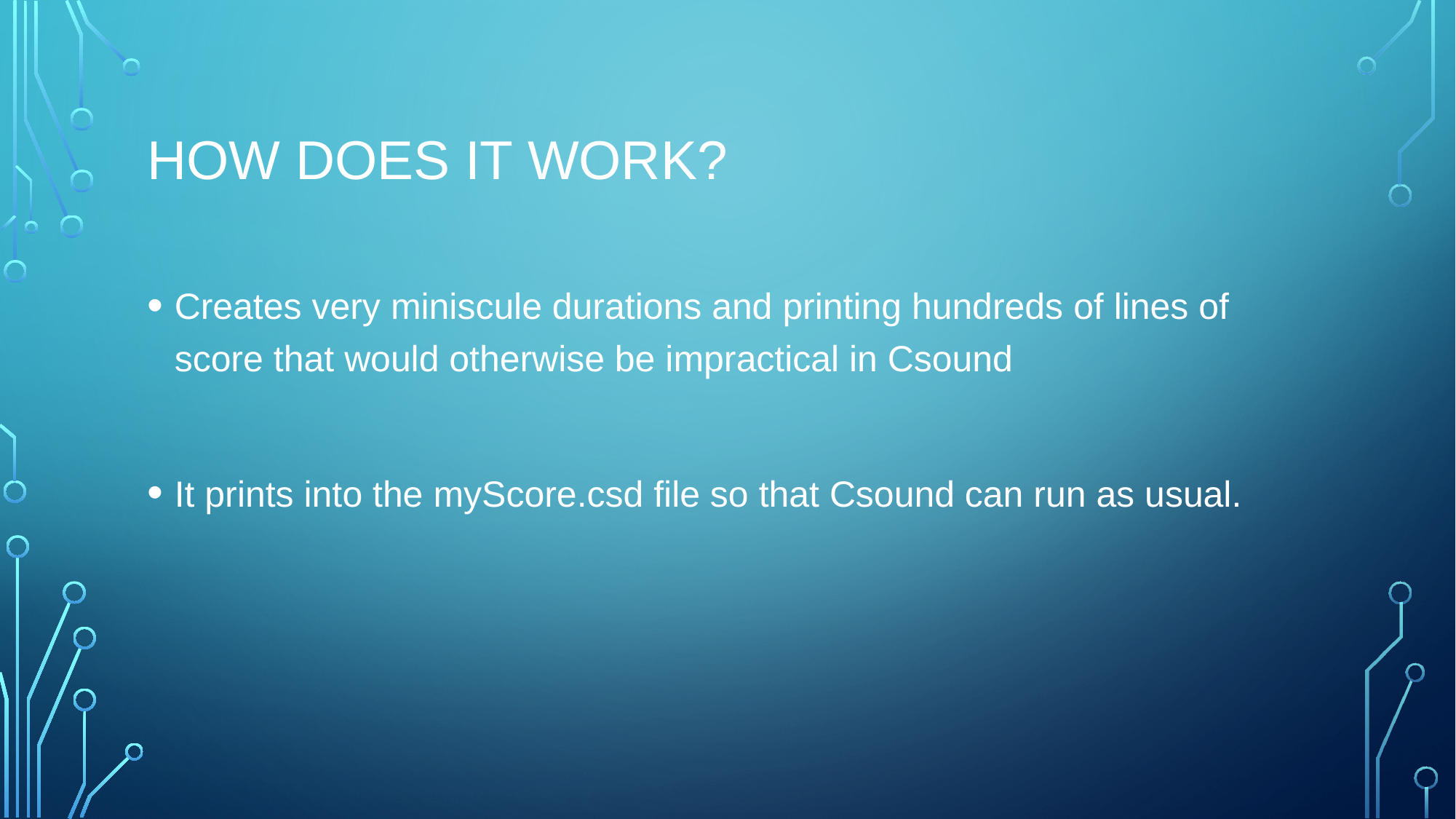

# How does it work?
Creates very miniscule durations and printing hundreds of lines of score that would otherwise be impractical in Csound

It prints into the myScore.csd file so that Csound can run as usual.